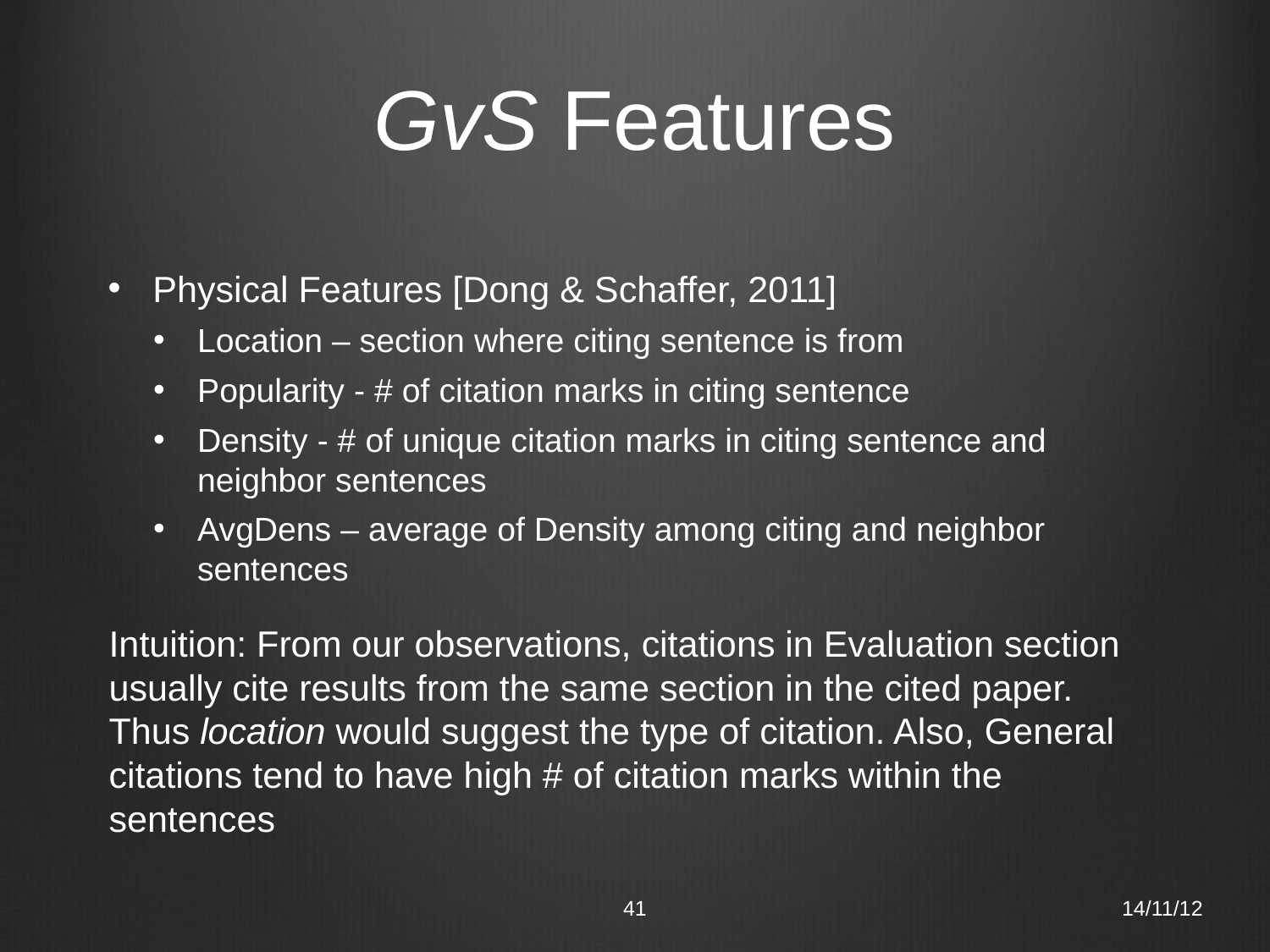

# GvS Features
Physical Features [Dong & Schaffer, 2011]
Location – section where citing sentence is from
Popularity - # of citation marks in citing sentence
Density - # of unique citation marks in citing sentence and neighbor sentences
AvgDens – average of Density among citing and neighbor sentences
Intuition: From our observations, citations in Evaluation section usually cite results from the same section in the cited paper. Thus location would suggest the type of citation. Also, General citations tend to have high # of citation marks within the sentences
41
14/11/12